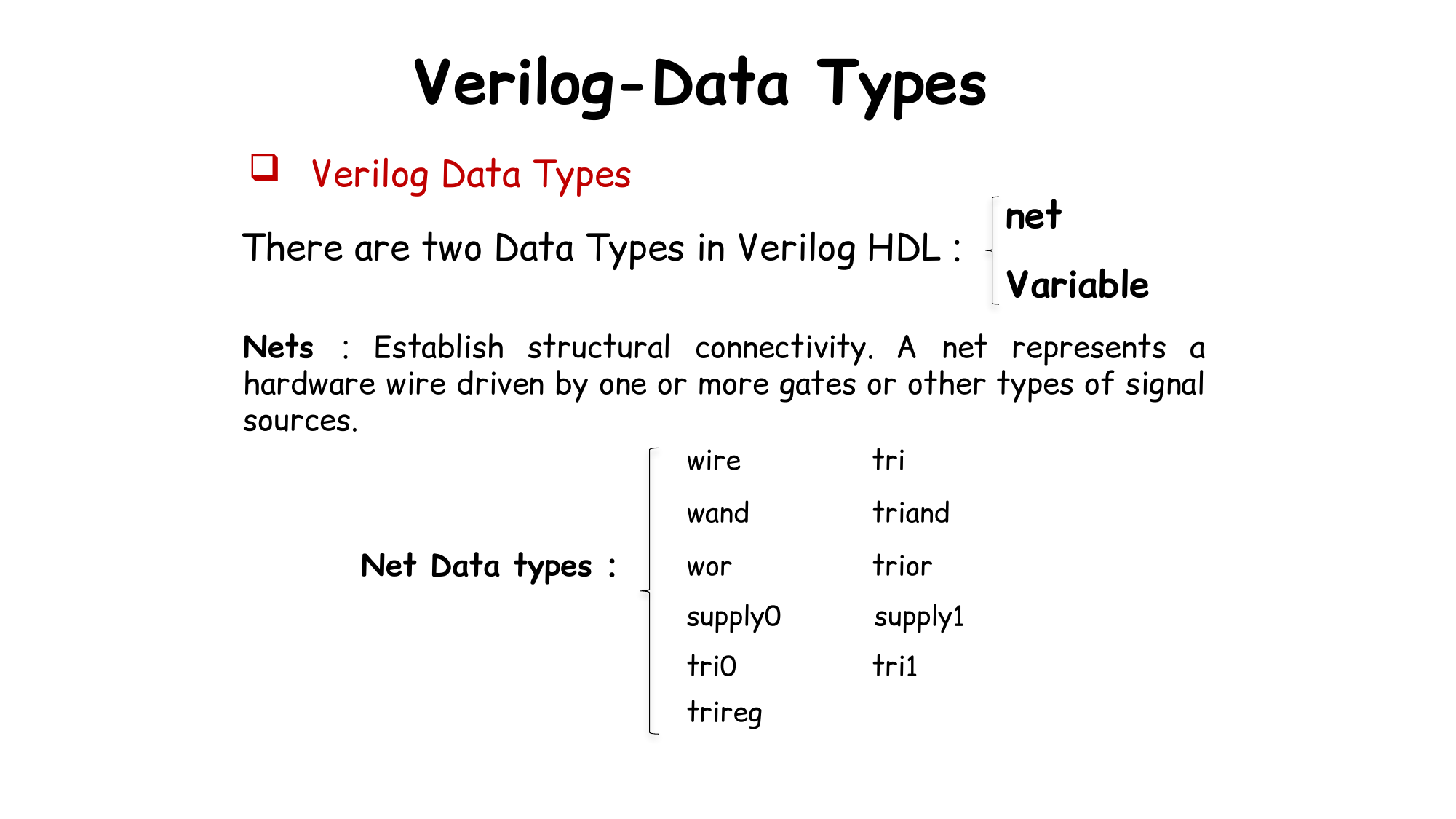

Verilog-Data Types

Verilog Data Types

net

Variable

There are two Data Types in Verilog HDL :
Nets : Establish structural connectivity. A net represents a hardware wire driven by one or more gates or other types of signal sources.
wire
tri

wand
triand
Net Data types :
wor
trior
supply0
supply1
tri0
tri1
trireg